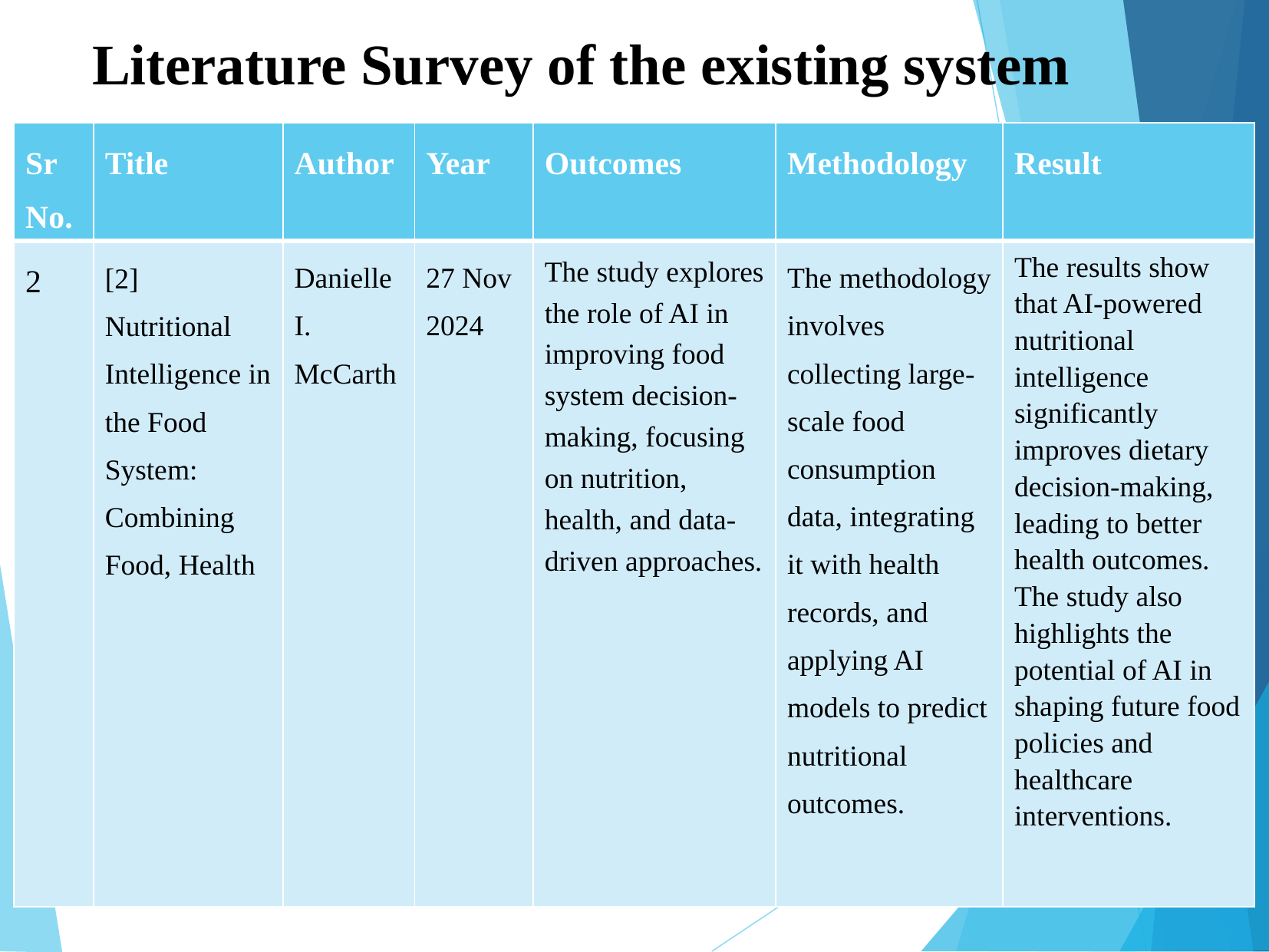

Literature Survey of the existing system
| Sr No. | Title | Author | Year | Outcomes | Methodology | Result |
| --- | --- | --- | --- | --- | --- | --- |
| 2 | [2] Nutritional Intelligence in the Food System: Combining Food, Health | Danielle I. McCarth | 27 Nov 2024 | The study explores the role of AI in improving food system decision-making, focusing on nutrition, health, and data-driven approaches. | The methodology involves collecting large-scale food consumption data, integrating it with health records, and applying AI models to predict nutritional outcomes. | The results show that AI-powered nutritional intelligence significantly improves dietary decision-making, leading to better health outcomes. The study also highlights the potential of AI in shaping future food policies and healthcare interventions. |